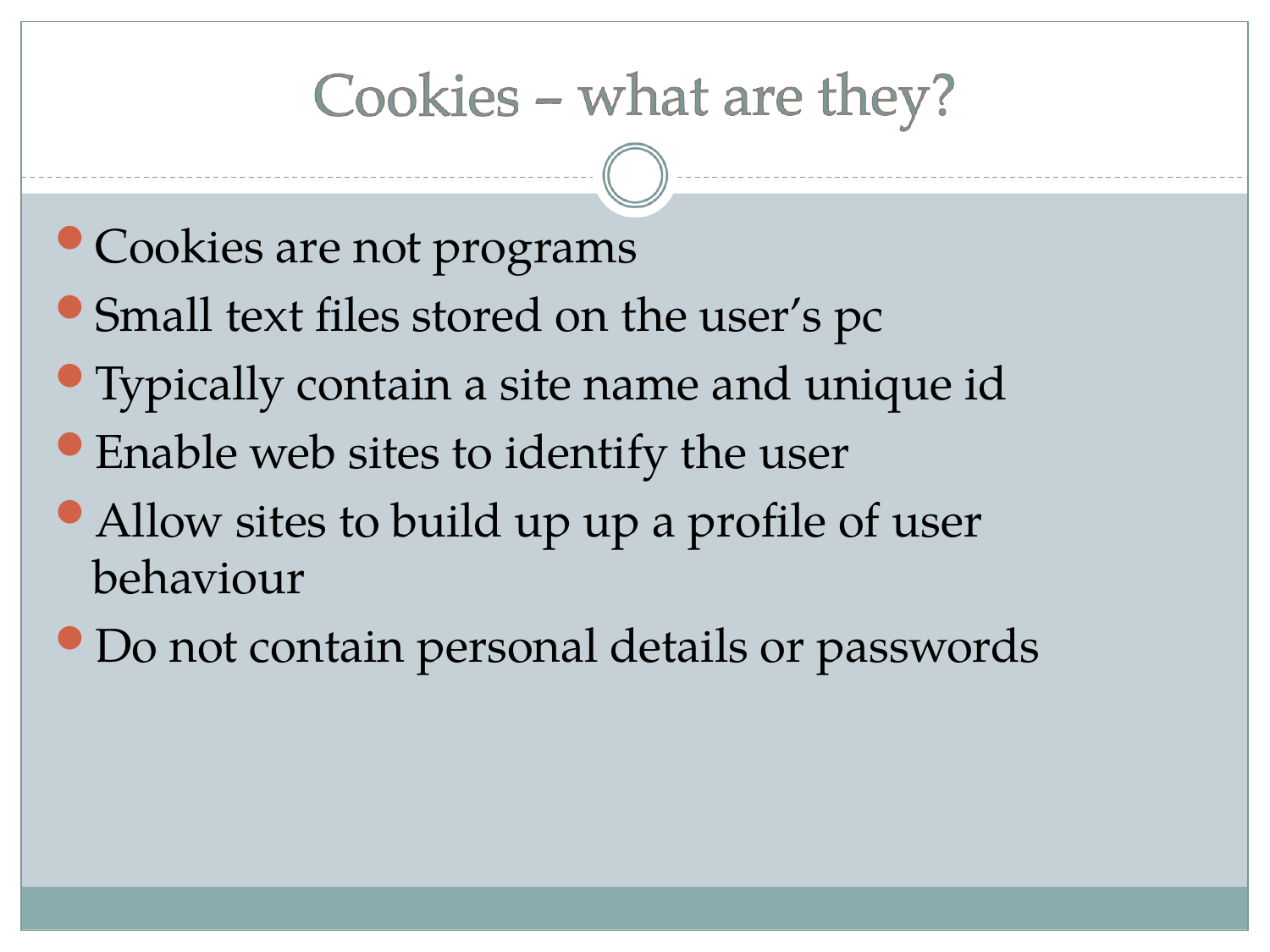

Cookies are not programs
Small text files stored on the user’s pc
Typically contain a site name and unique id
Enable web sites to identify the user
Allow sites to build up up a profile of user
behaviour
Do not contain personal details or passwords